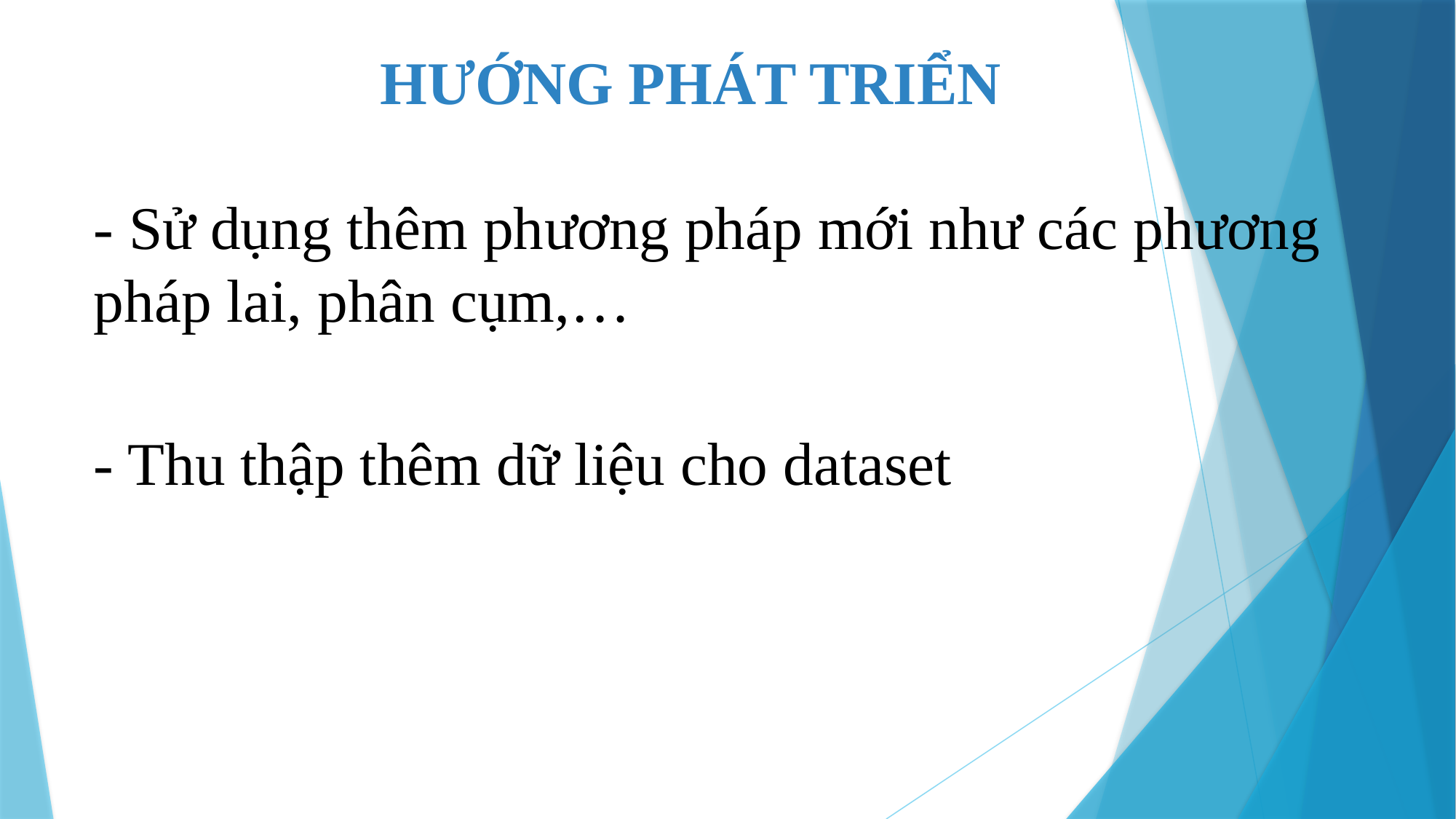

HƯỚNG PHÁT TRIỂN
- Sử dụng thêm phương pháp mới như các phương pháp lai, phân cụm,…
- Thu thập thêm dữ liệu cho dataset